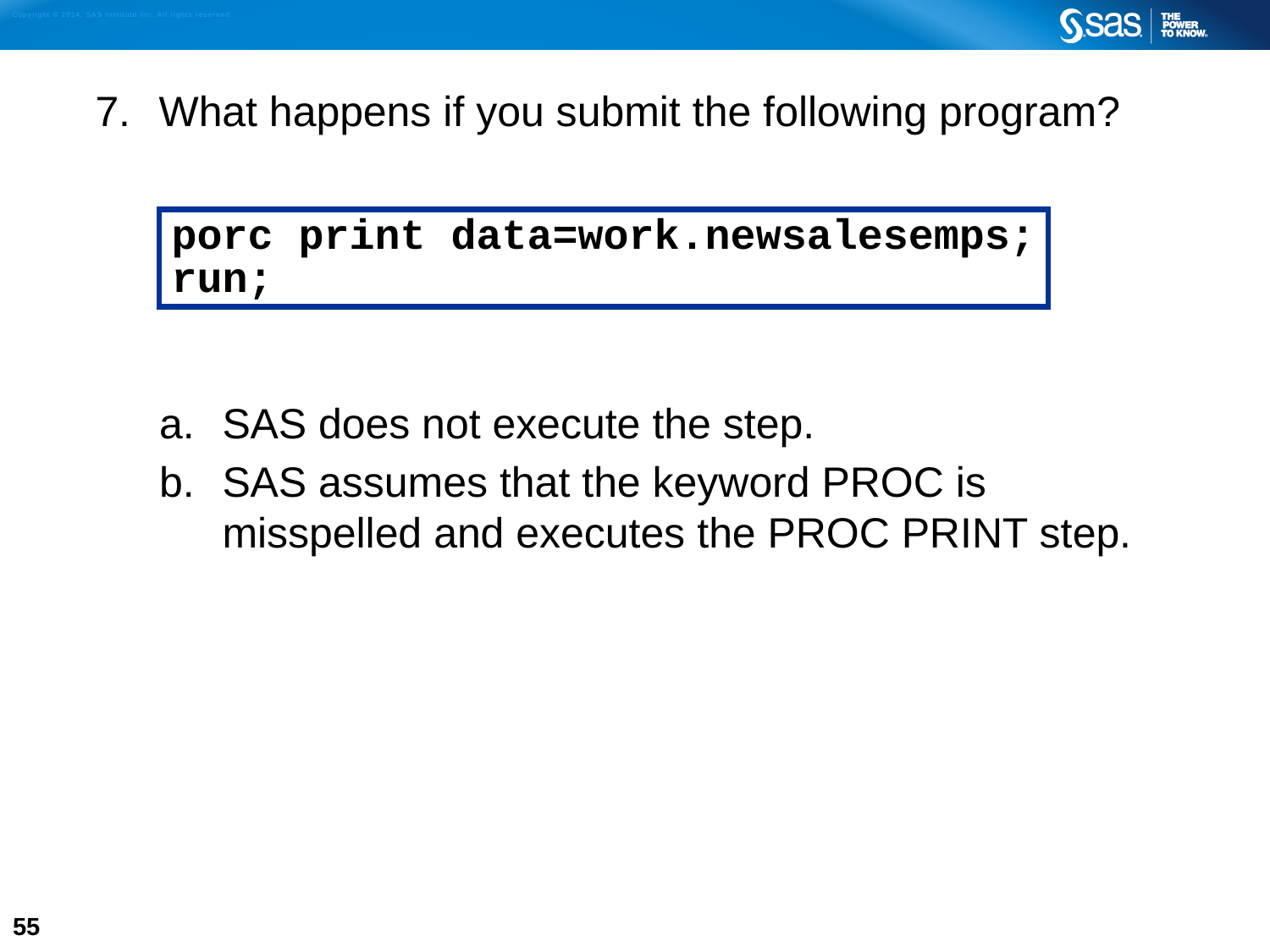

What happens if you submit the following program?

SAS does not execute the step.
SAS assumes that the keyword PROC is misspelled and executes the PROC PRINT step.
porc print data=work.newsalesemps;
run;